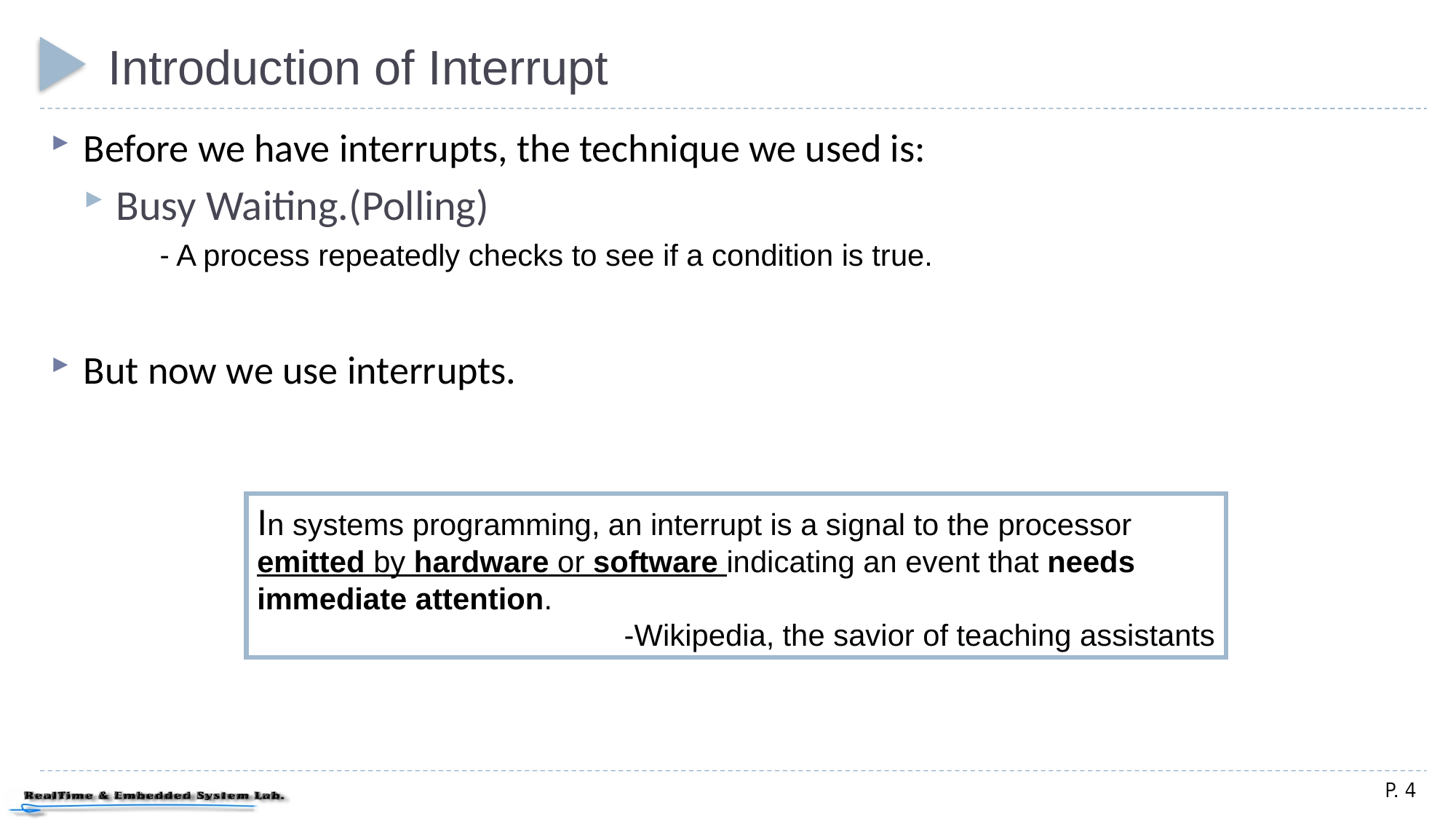

# Introduction of Interrupt
Before we have interrupts, the technique we used is:
Busy Waiting.(Polling)
- A process repeatedly checks to see if a condition is true.

But now we use interrupts.
In systems programming, an interrupt is a signal to the processor emitted by hardware or software indicating an event that needs immediate attention.
-Wikipedia, the savior of teaching assistants